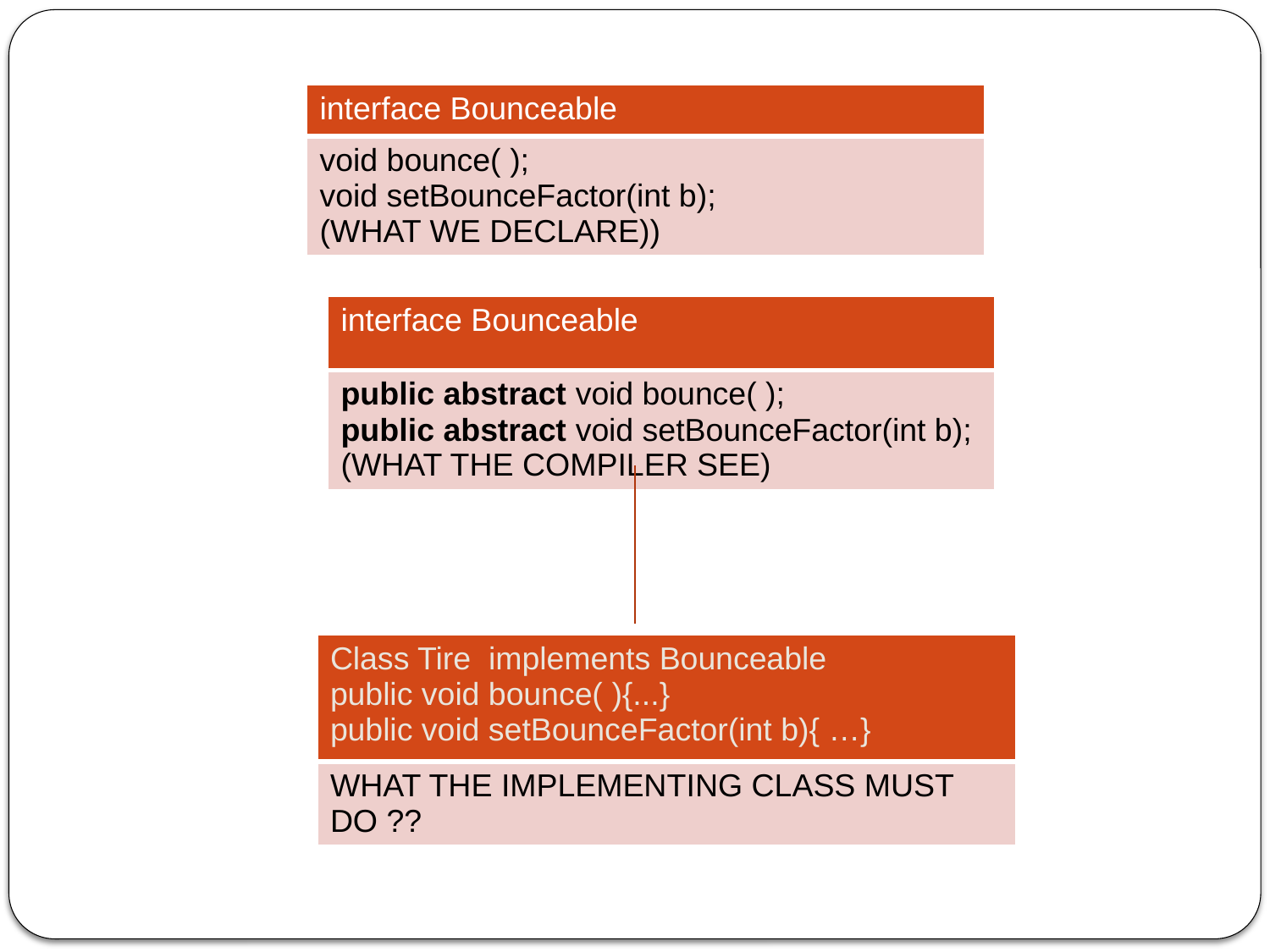

| interface Bounceable |
| --- |
| void bounce( ); void setBounceFactor(int b); (WHAT WE DECLARE)) |
| interface Bounceable |
| --- |
| public abstract void bounce( ); public abstract void setBounceFactor(int b); (WHAT THE COMPILER SEE) |
| Class Tire implements Bounceable public void bounce( ){...} public void setBounceFactor(int b){ …} |
| --- |
| WHAT THE IMPLEMENTING CLASS MUST DO ?? |